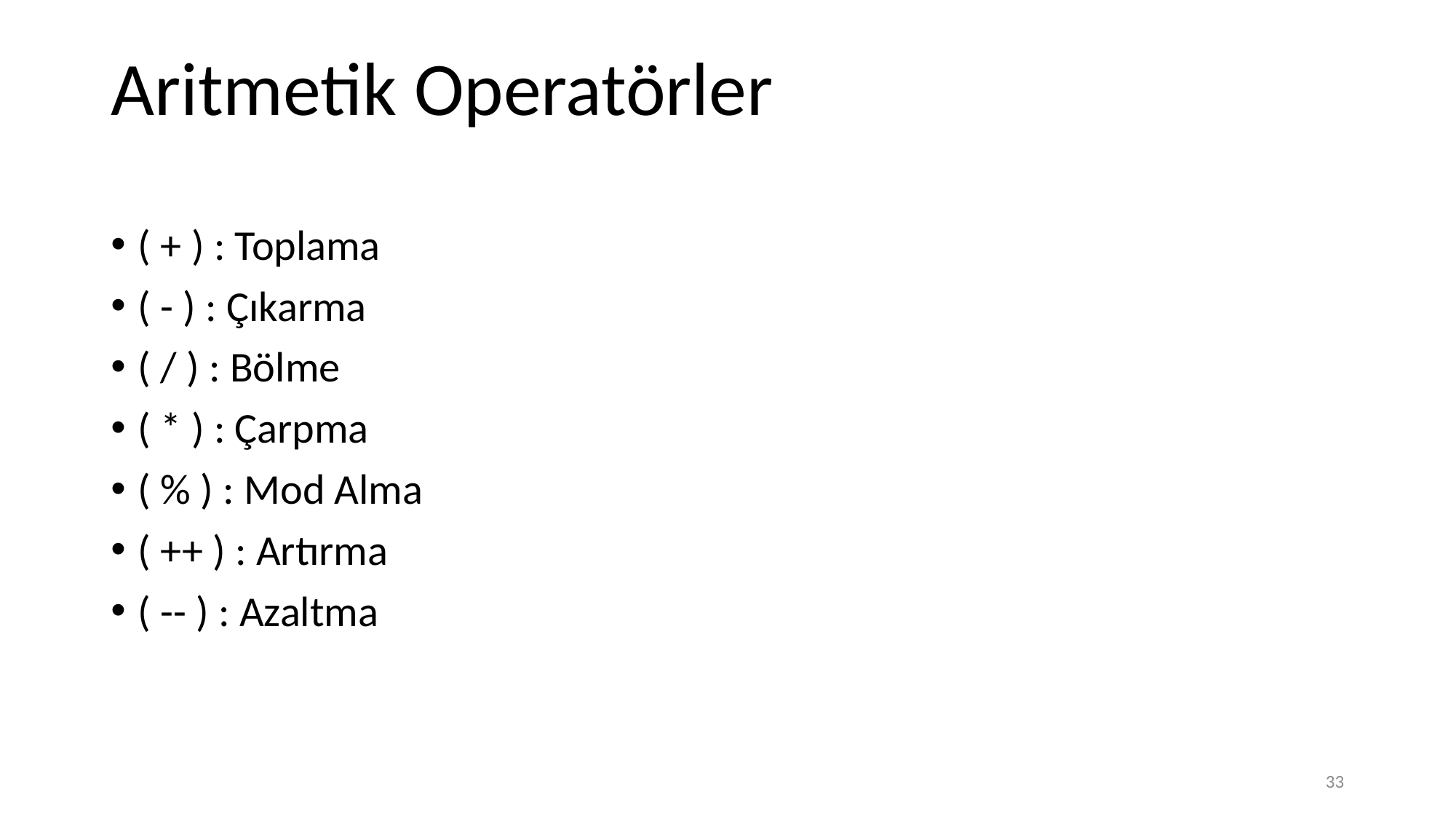

Aritmetik Operatörler
( + ) : Toplama
( - ) : Çıkarma
( / ) : Bölme
( * ) : Çarpma
( % ) : Mod Alma
( ++ ) : Artırma
( -- ) : Azaltma
33